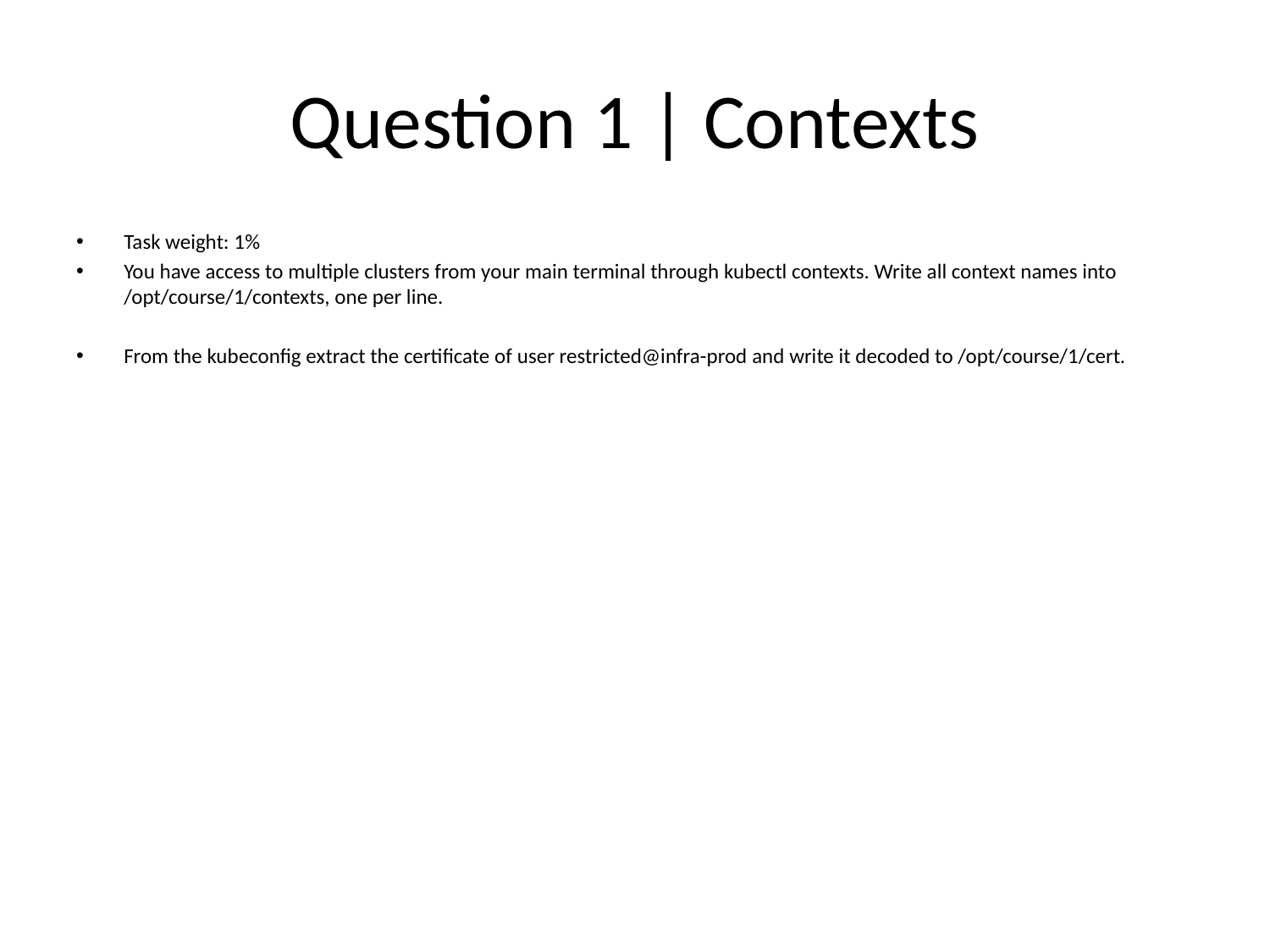

# Question 1 | Contexts
Task weight: 1%
You have access to multiple clusters from your main terminal through kubectl contexts. Write all context names into /opt/course/1/contexts, one per line.

From the kubeconfig extract the certificate of user restricted@infra-prod and write it decoded to /opt/course/1/cert.